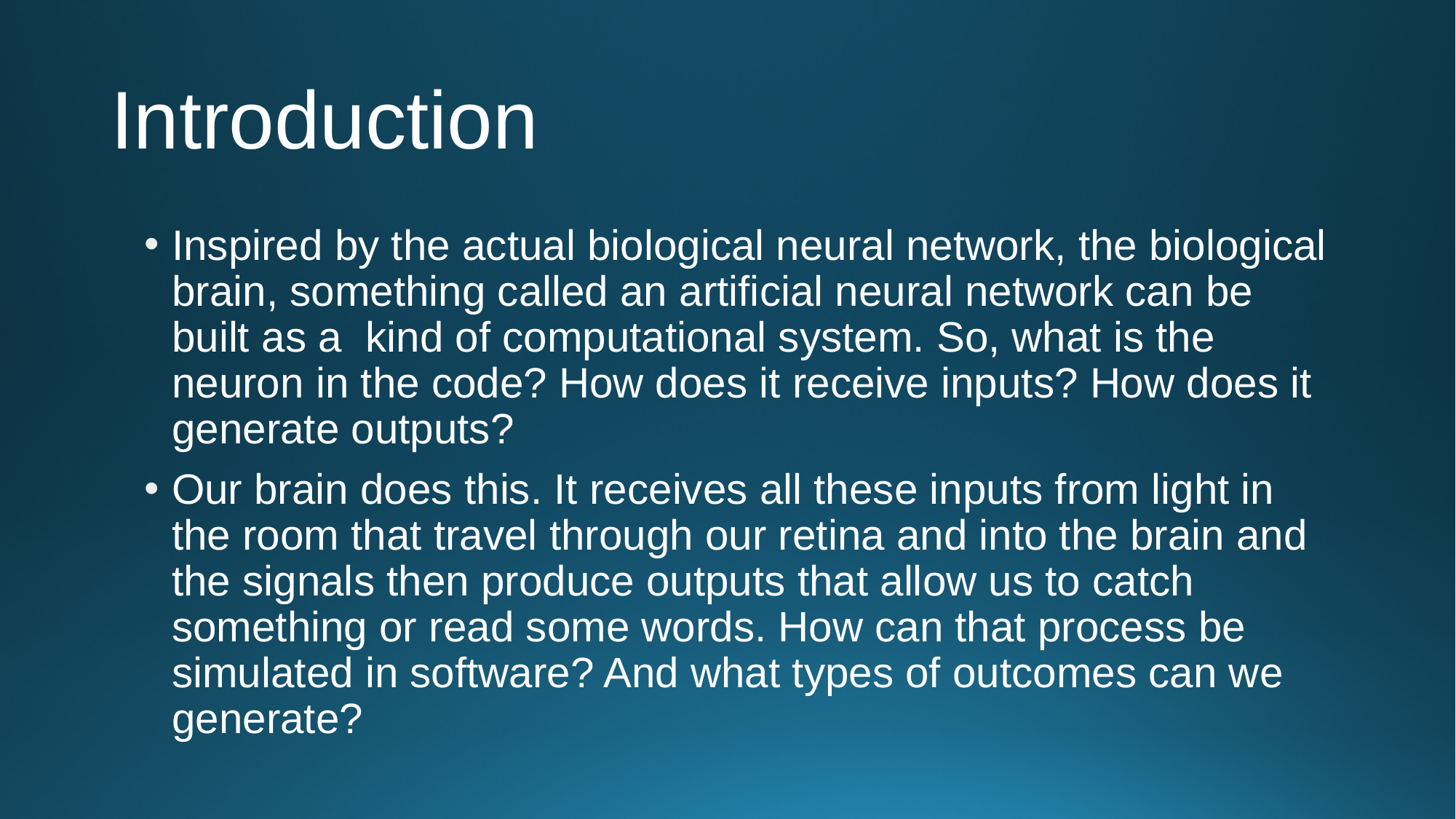

# Introduction
Inspired by the actual biological neural network, the biological brain, something called an artificial neural network can be built as a  kind of computational system. So, what is the neuron in the code? How does it receive inputs? How does it generate outputs?
Our brain does this. It receives all these inputs from light in the room that travel through our retina and into the brain and the signals then produce outputs that allow us to catch something or read some words. How can that process be simulated in software? And what types of outcomes can we generate?